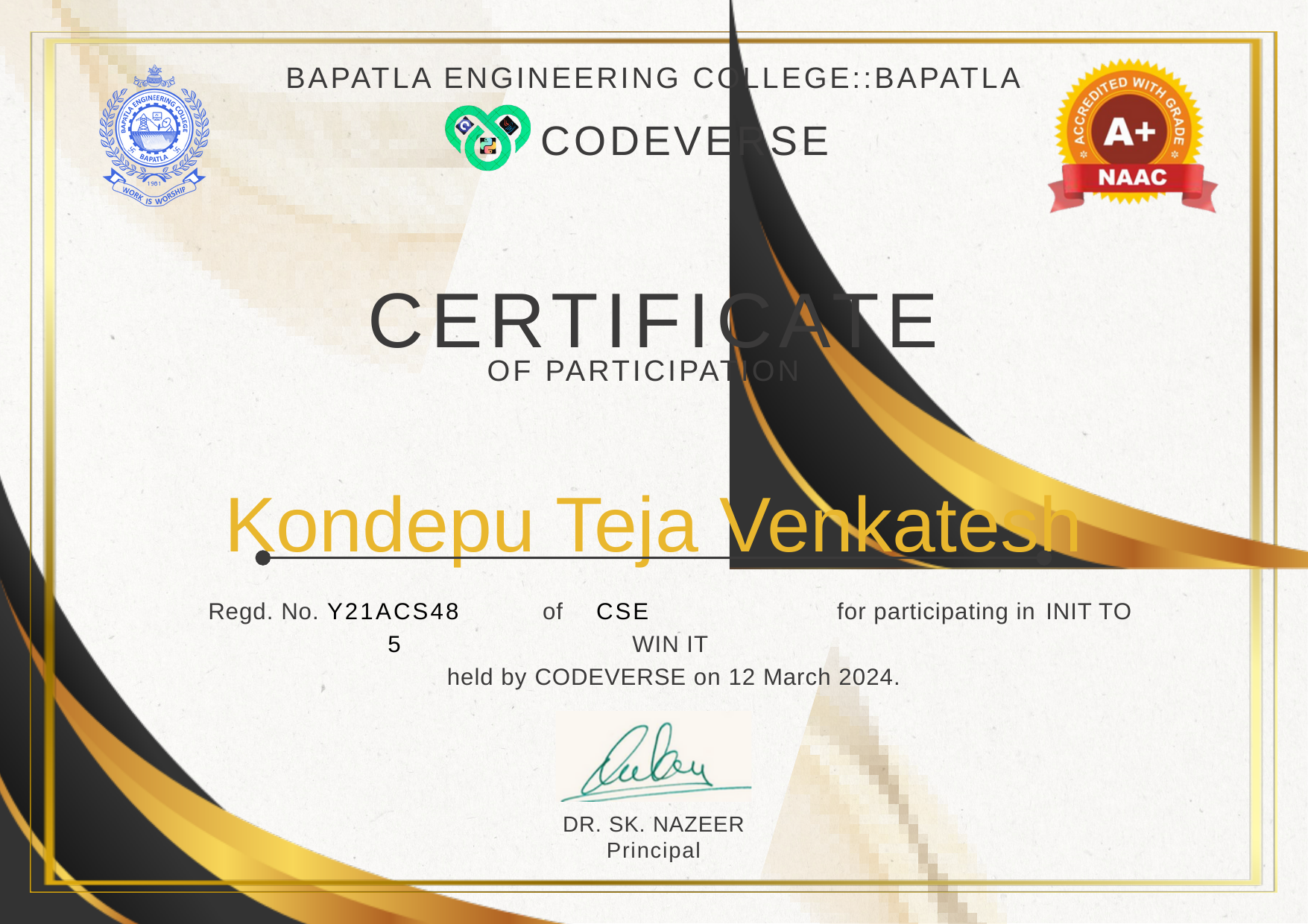

BAPATLA ENGINEERING COLLEGE::BAPATLA

CODEVERSE
CERTIFICATE

OF PARTICIPATION
Kondepu Teja Venkatesh

Regd. No.                               of                                      for participating in INIT TO WIN IT
 held by CODEVERSE on 12 March 2024.
Y21ACS485
CSE

DR. SK. NAZEER
Principal